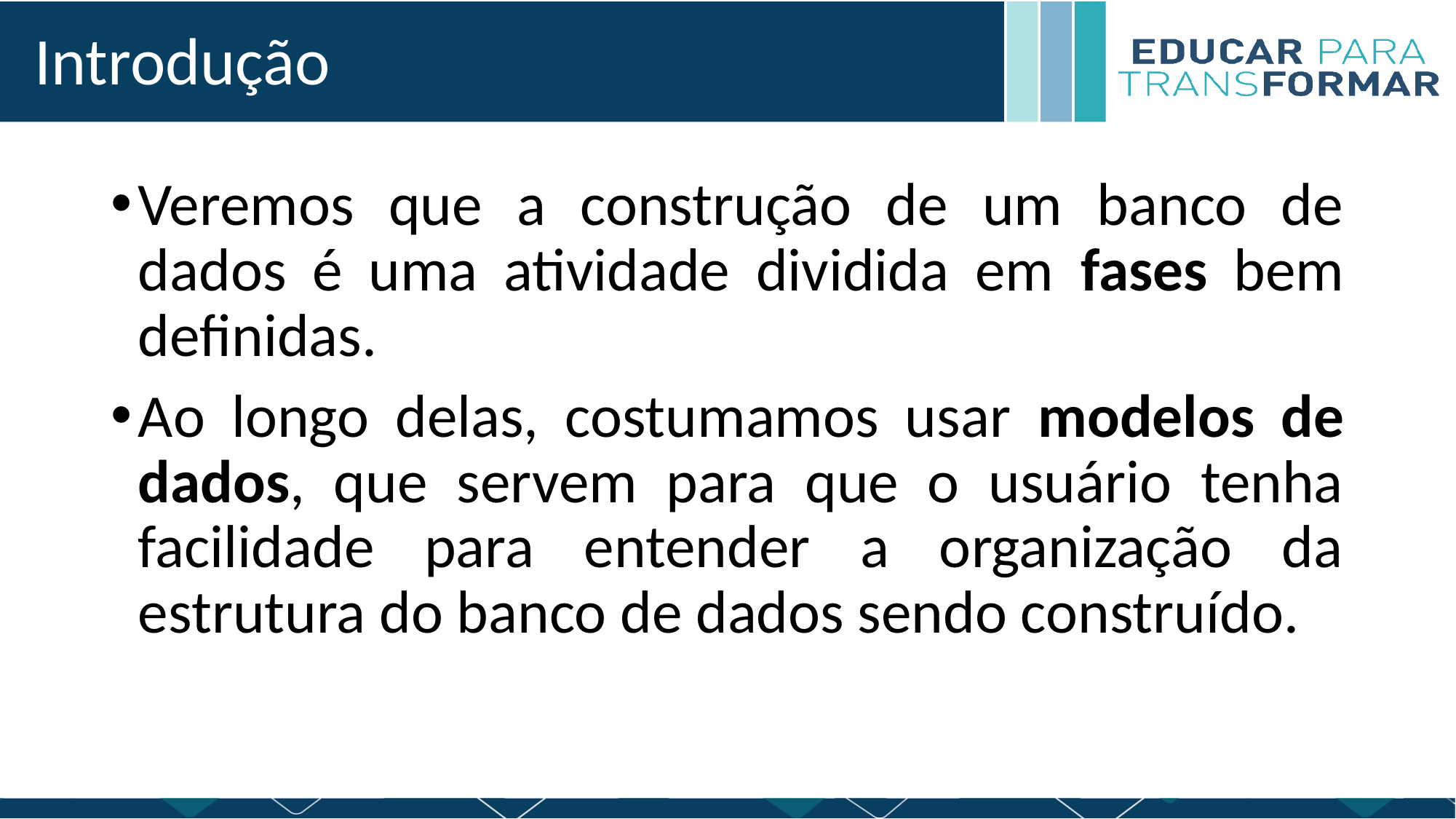

# Introdução
Veremos que a construção de um banco de dados é uma atividade dividida em fases bem definidas.
Ao longo delas, costumamos usar modelos de dados, que servem para que o usuário tenha facilidade para entender a organização da estrutura do banco de dados sendo construído.